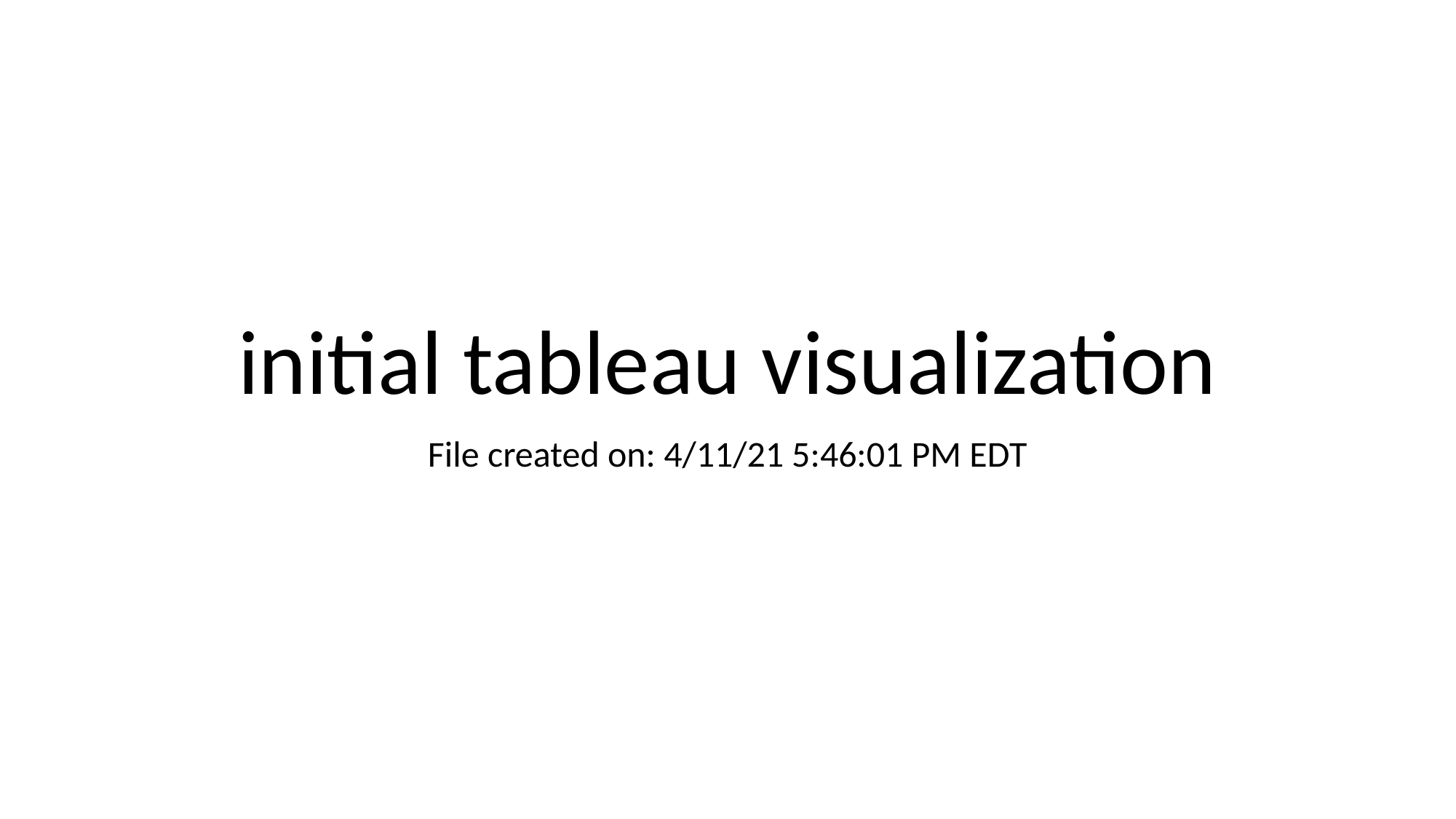

# initial tableau visualization
File created on: 4/11/21 5:46:01 PM EDT